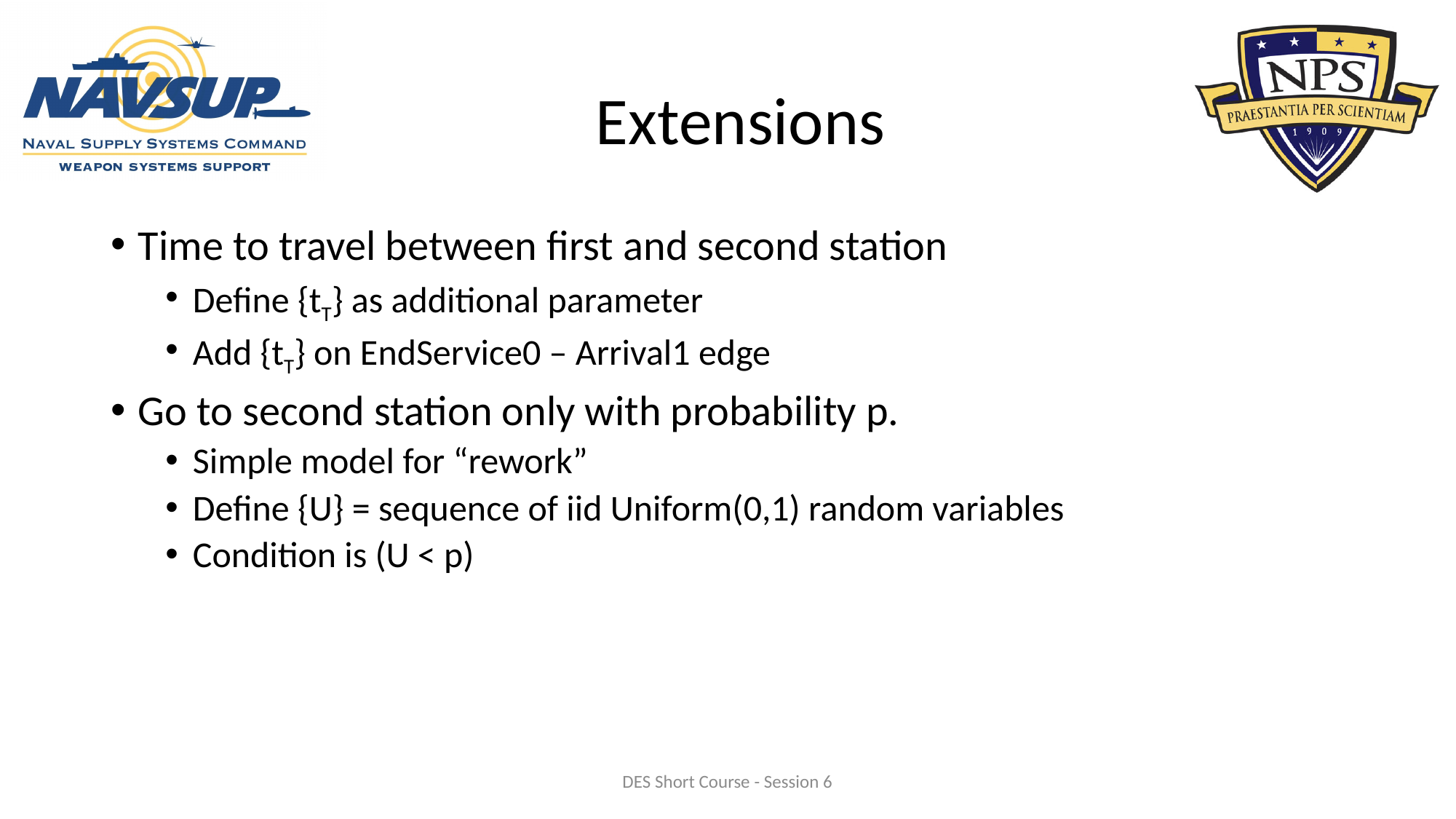

# Extensions
Time to travel between first and second station
Define {tT} as additional parameter
Add {tT} on EndService0 – Arrival1 edge
Go to second station only with probability p.
Simple model for “rework”
Define {U} = sequence of iid Uniform(0,1) random variables
Condition is (U < p)
DES Short Course - Session 6